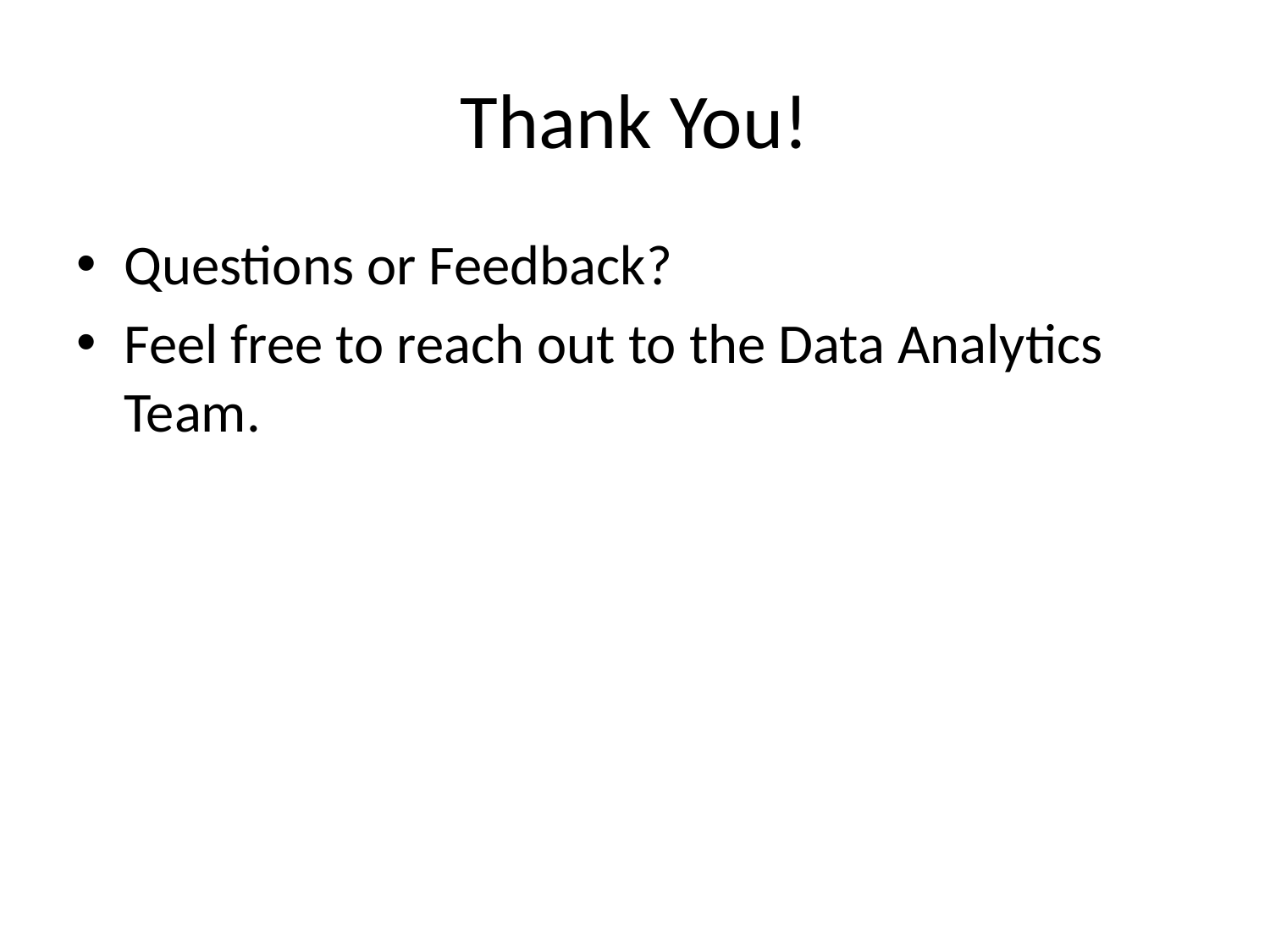

# Thank You!
Questions or Feedback?
Feel free to reach out to the Data Analytics Team.